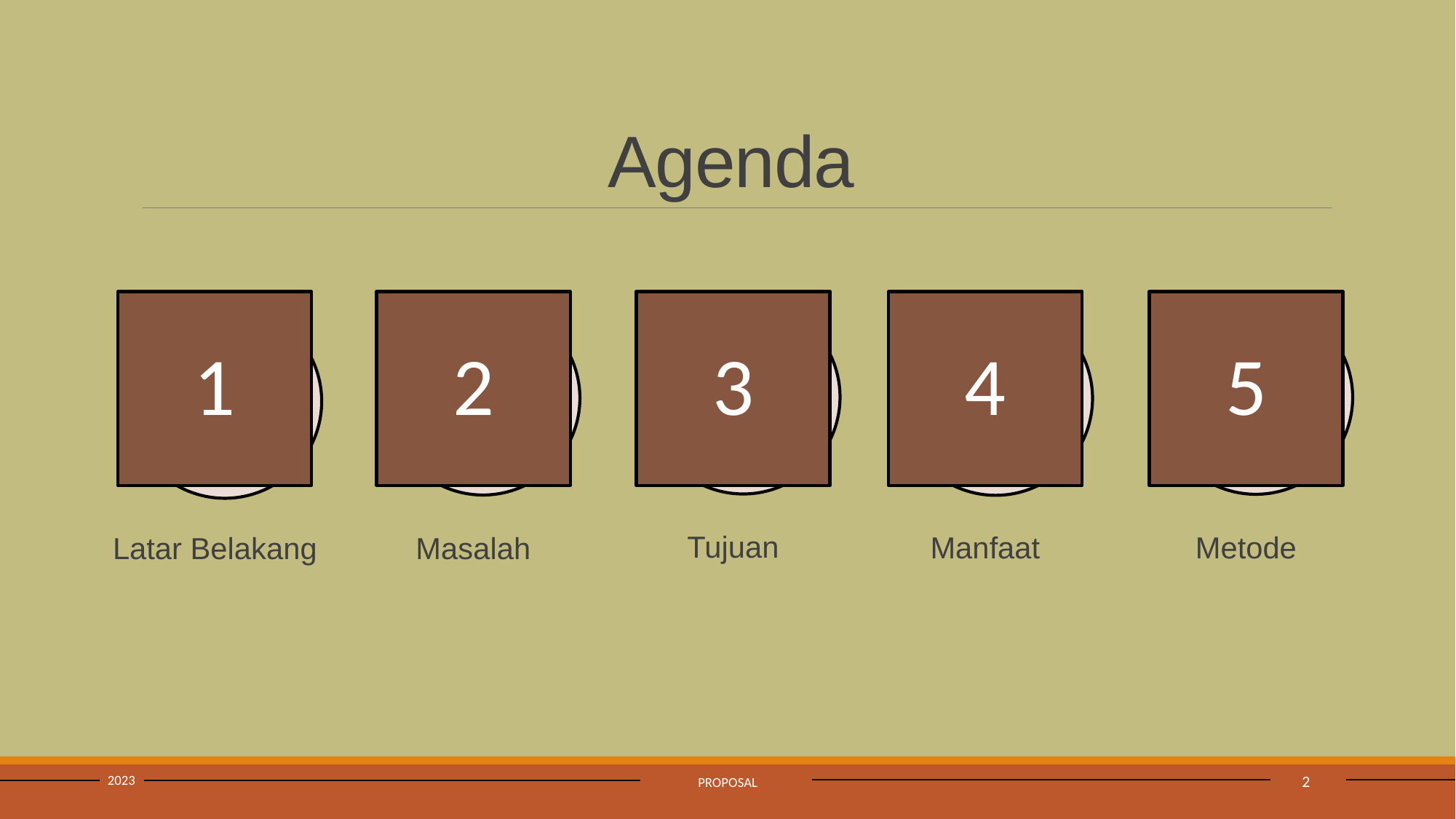

# Agenda
1
2
3
4
5
Tujuan

Manfaat

Metode

Latar Belakang

Masalah

2023
2
Proposal